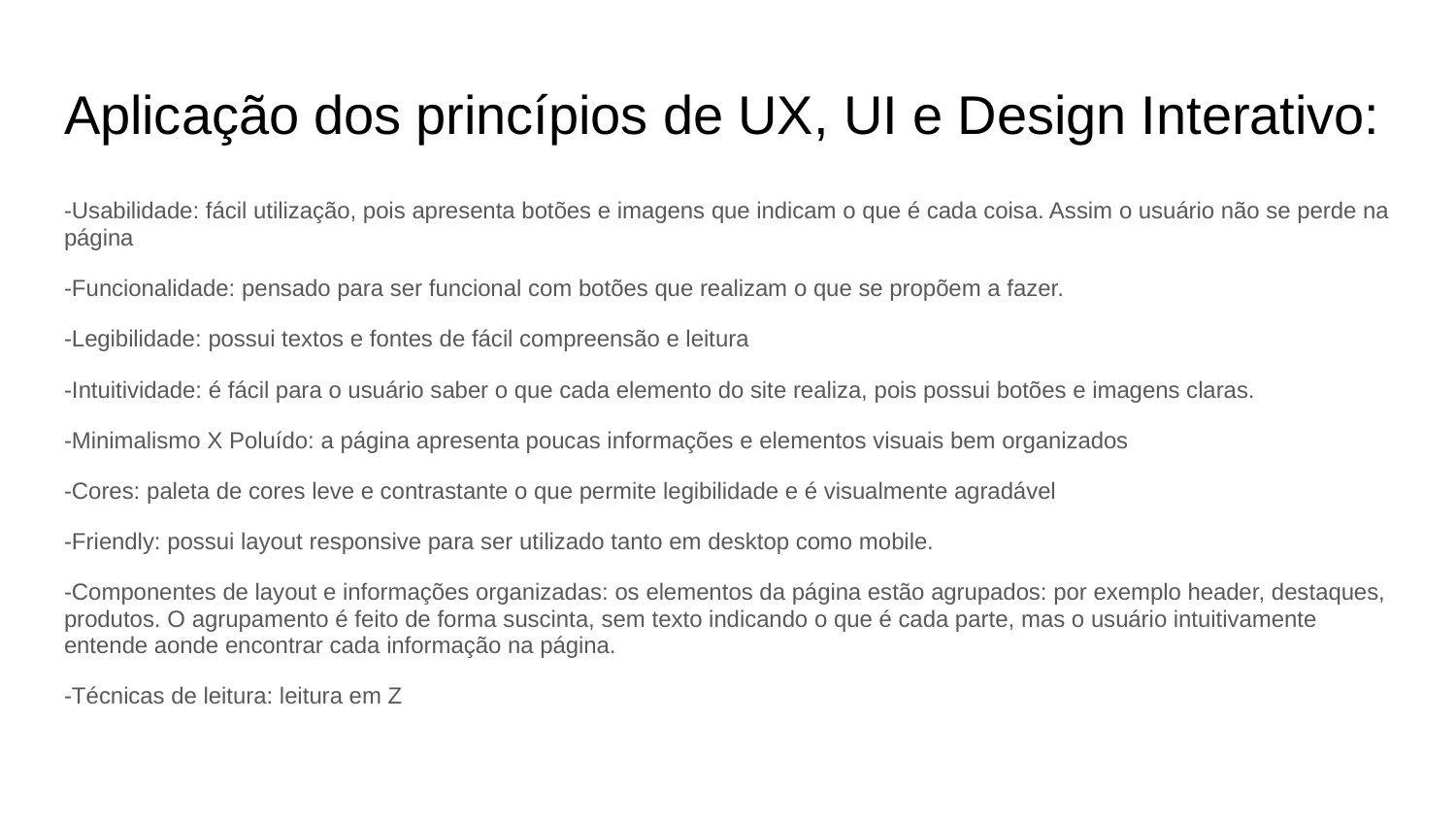

# Aplicação dos princípios de UX, UI e Design Interativo:
-Usabilidade: fácil utilização, pois apresenta botões e imagens que indicam o que é cada coisa. Assim o usuário não se perde na página
-Funcionalidade: pensado para ser funcional com botões que realizam o que se propõem a fazer.
-Legibilidade: possui textos e fontes de fácil compreensão e leitura
-Intuitividade: é fácil para o usuário saber o que cada elemento do site realiza, pois possui botões e imagens claras.
-Minimalismo X Poluído: a página apresenta poucas informações e elementos visuais bem organizados
-Cores: paleta de cores leve e contrastante o que permite legibilidade e é visualmente agradável
-Friendly: possui layout responsive para ser utilizado tanto em desktop como mobile.
-Componentes de layout e informações organizadas: os elementos da página estão agrupados: por exemplo header, destaques, produtos. O agrupamento é feito de forma suscinta, sem texto indicando o que é cada parte, mas o usuário intuitivamente entende aonde encontrar cada informação na página.
-Técnicas de leitura: leitura em Z